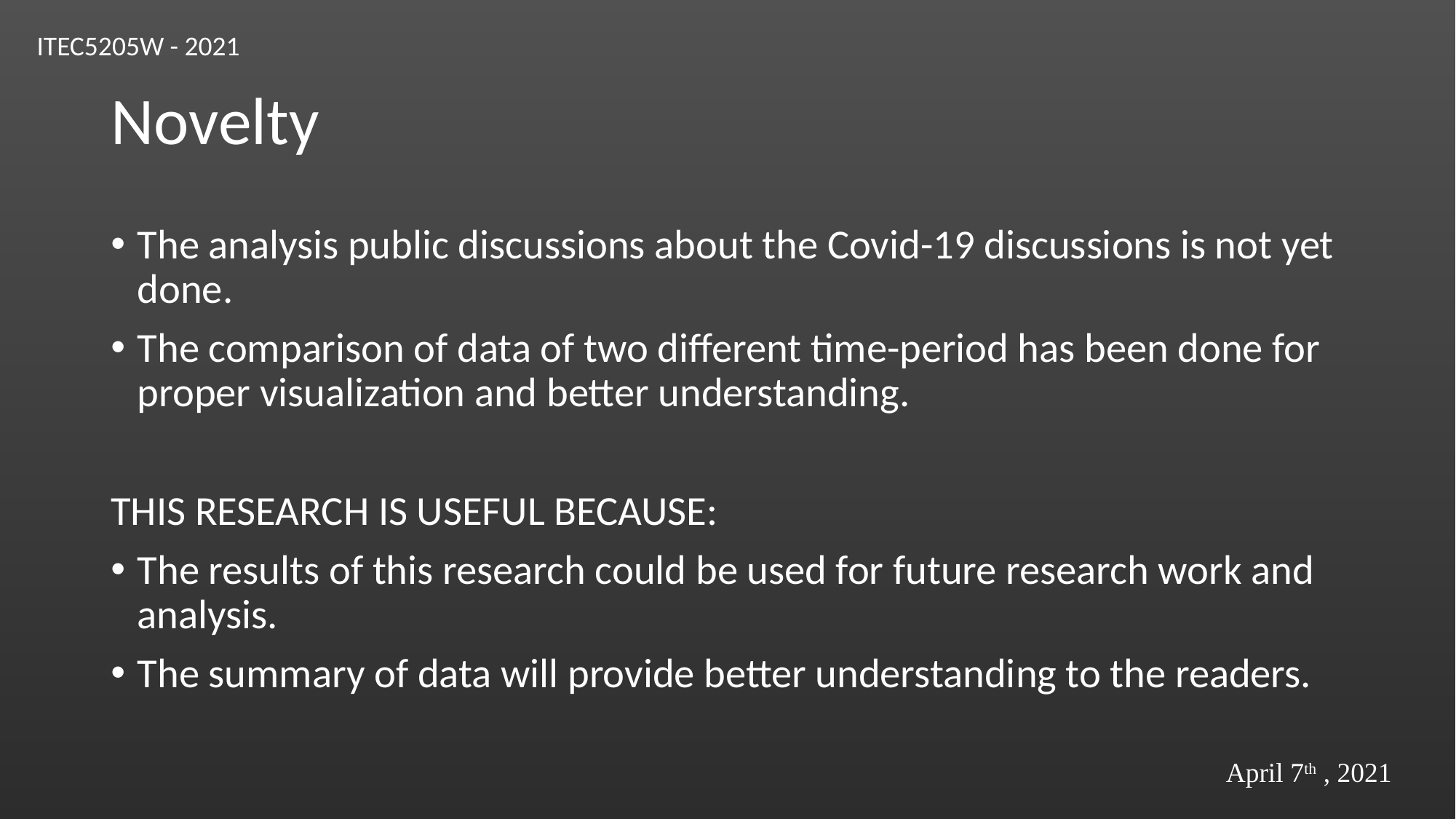

ITEC5205W - 2021
# Novelty
The analysis public discussions about the Covid-19 discussions is not yet done.
The comparison of data of two different time-period has been done for proper visualization and better understanding.

THIS RESEARCH IS USEFUL BECAUSE:
The results of this research could be used for future research work and analysis.
The summary of data will provide better understanding to the readers.
April 7th , 2021